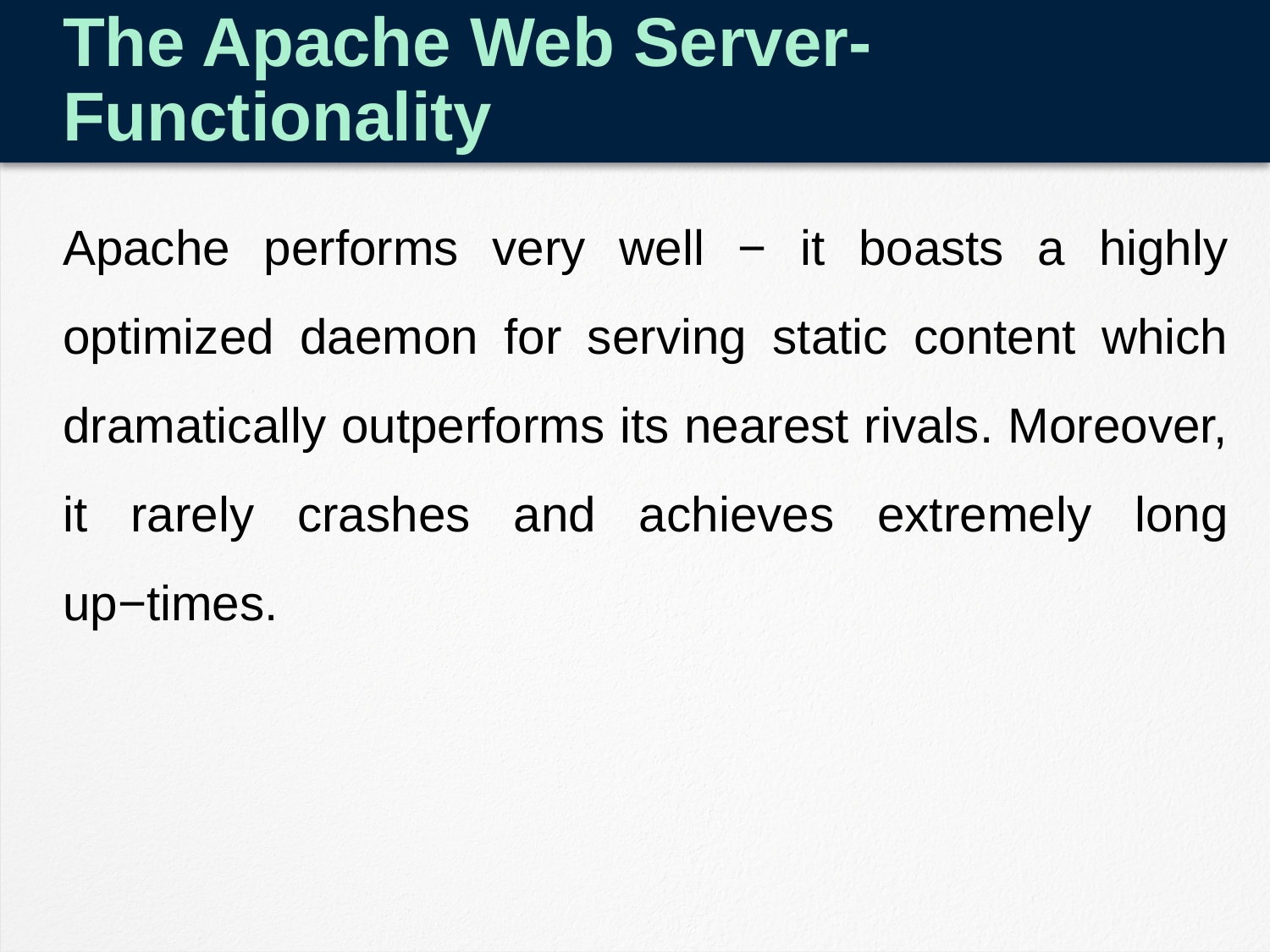

# The Apache Web Server-Functionality
Apache performs very well − it boasts a highly optimized daemon for serving static content which dramatically outperforms its nearest rivals. Moreover, it rarely crashes and achieves extremely long up−times.